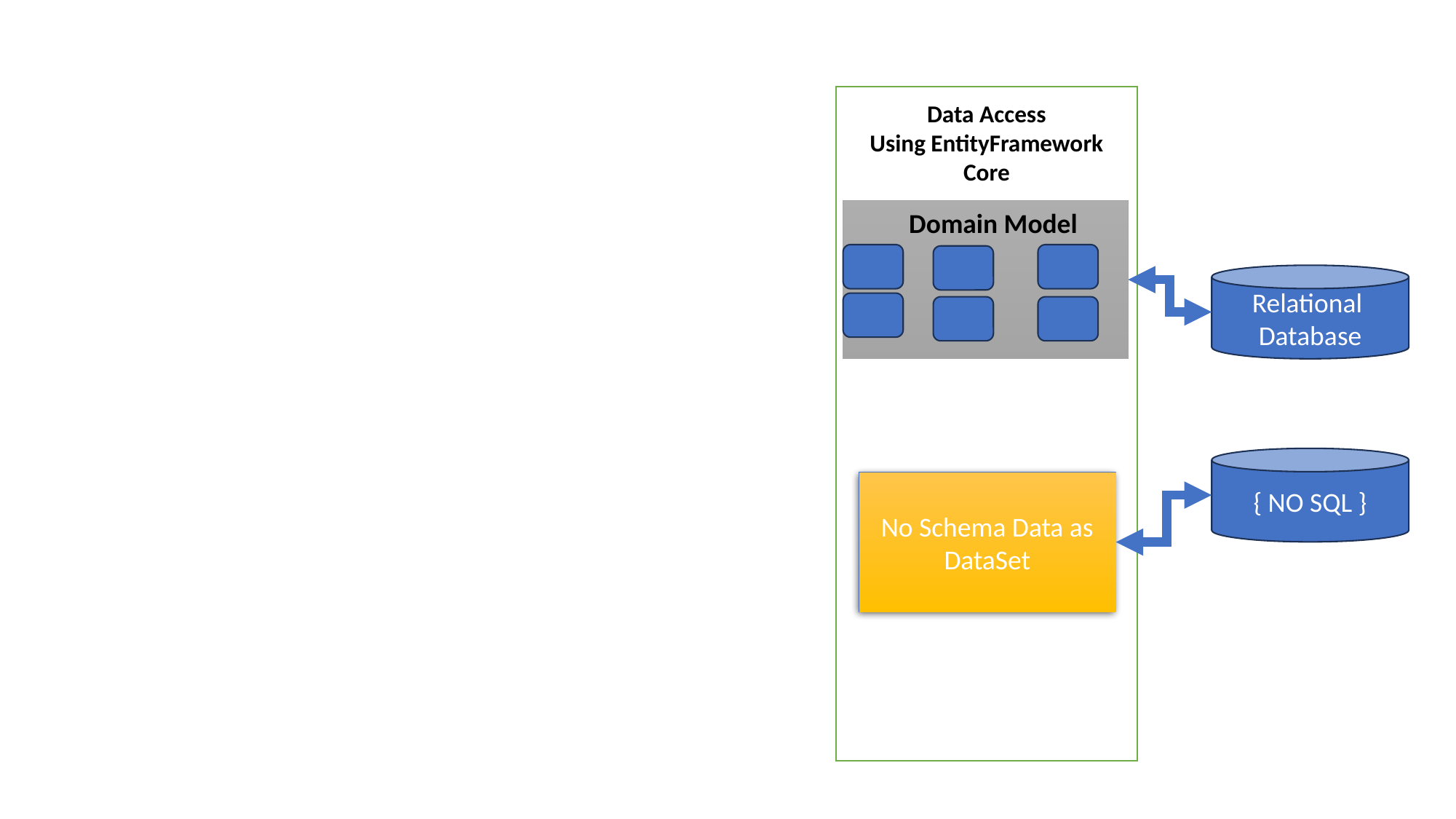

Data Access
Using EntityFramework Core

Domain Model

Relational
Database

{ NO SQL }
No Schema Data as DataSet